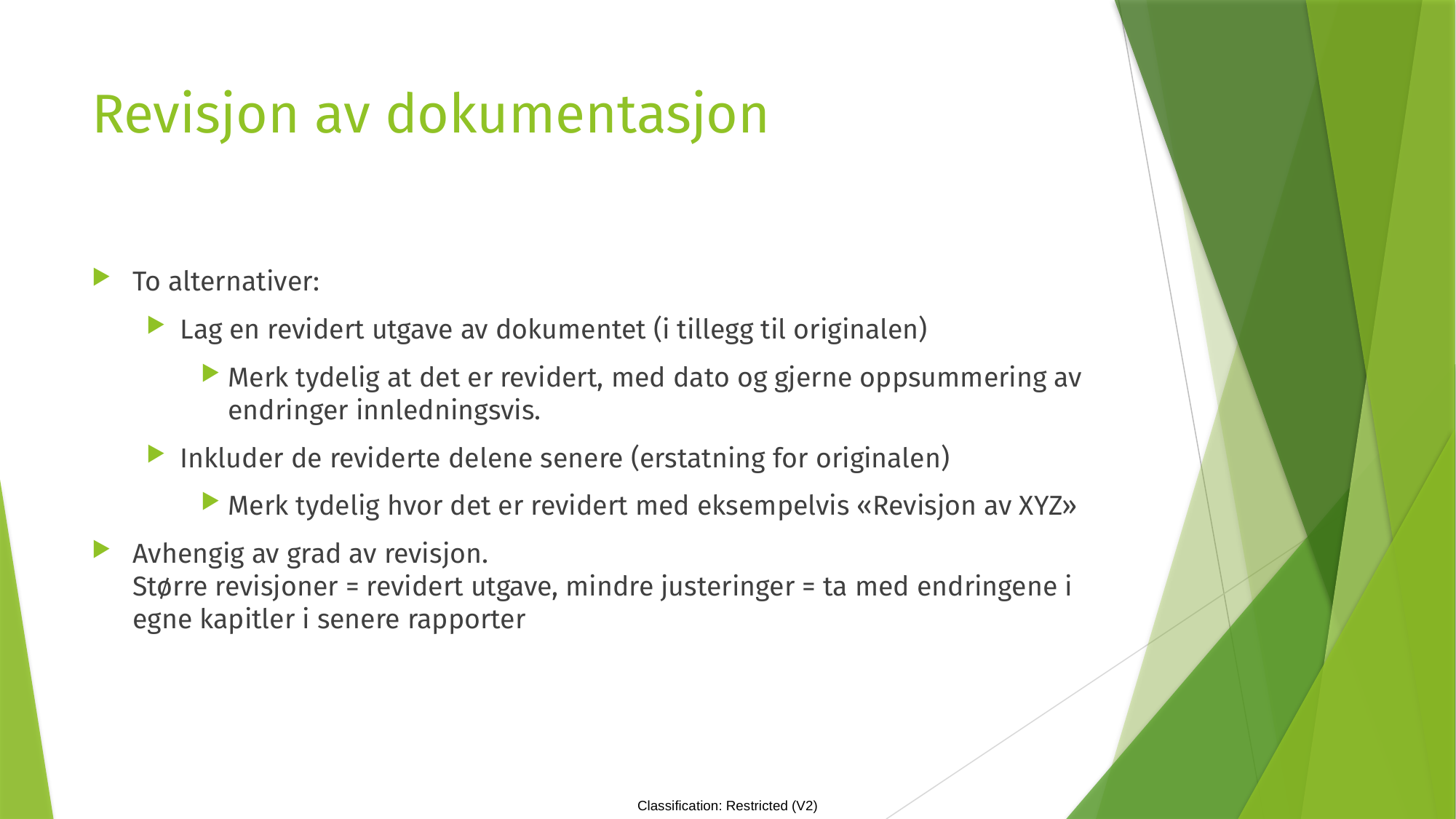

# Revisjon av dokumentasjon
To alternativer:
Lag en revidert utgave av dokumentet (i tillegg til originalen)
Merk tydelig at det er revidert, med dato og gjerne oppsummering av endringer innledningsvis.
Inkluder de reviderte delene senere (erstatning for originalen)
Merk tydelig hvor det er revidert med eksempelvis «Revisjon av XYZ»
Avhengig av grad av revisjon.
Større revisjoner = revidert utgave, mindre justeringer = ta med endringene i egne kapitler i senere rapporter